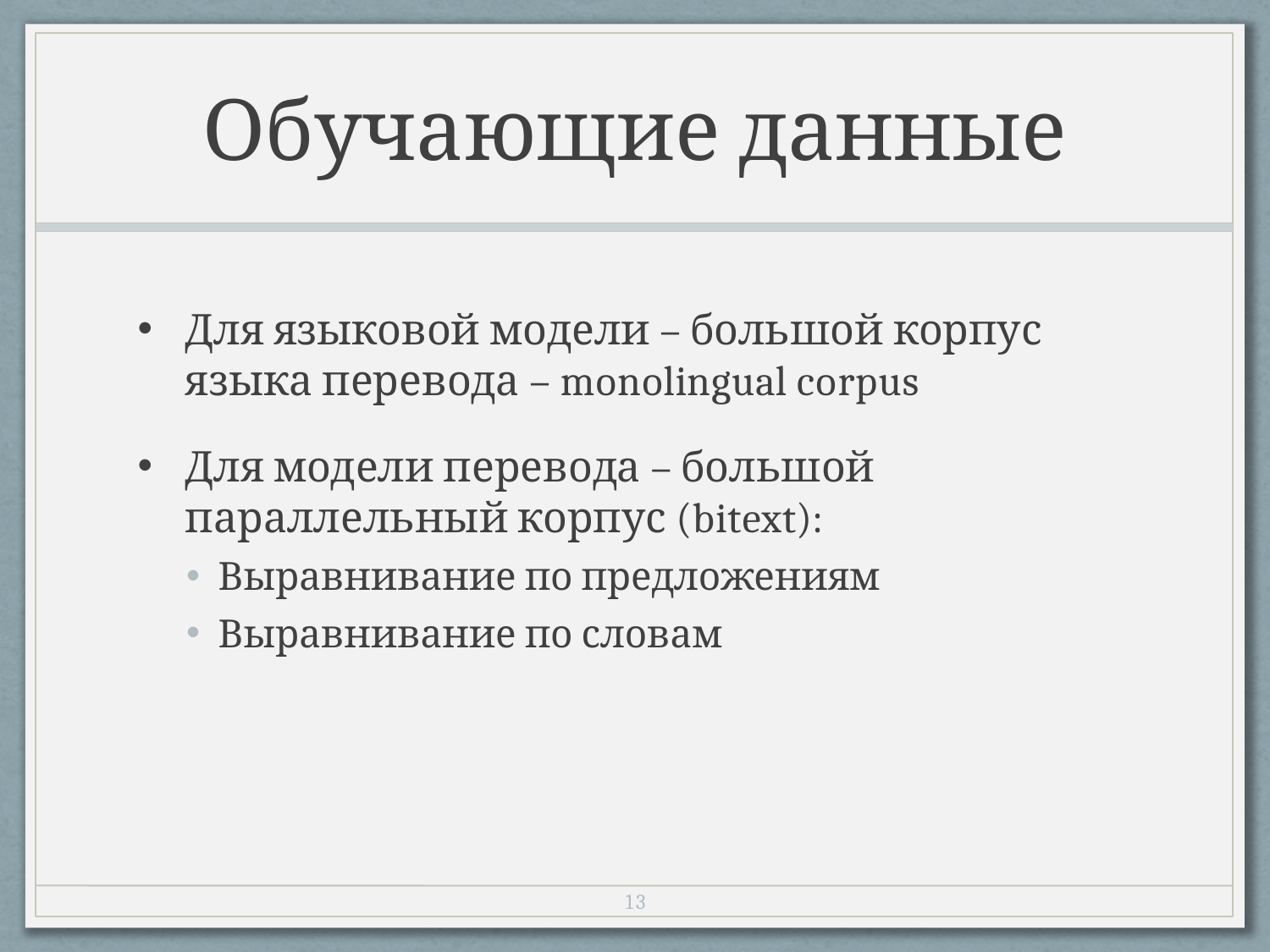

# Обучающие данные
Для языковой модели – большой корпус языка перевода – monolingual corpus
Для модели перевода – большой параллельный корпус (bitext):
Выравнивание по предложениям
Выравнивание по словам
13